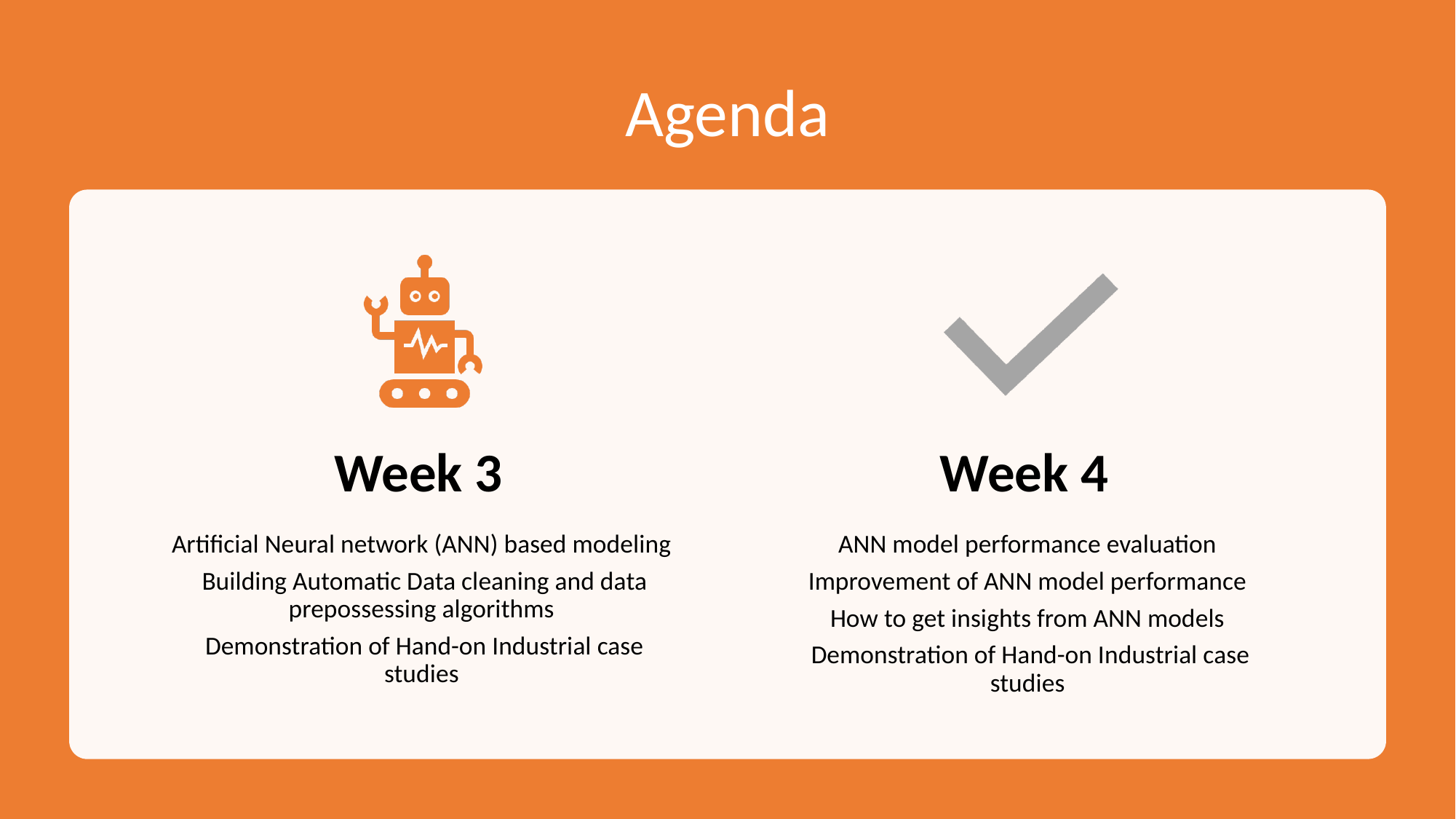

# Agenda

Week 3
Artificial Neural network (ANN) based modeling
Building Automatic Data cleaning and data prepossessing algorithms
Demonstration of Hand-on Industrial case studies
Week 4
ANN model performance evaluation
Improvement of ANN model performance
How to get insights from ANN models
Demonstration of Hand-on Industrial case studies